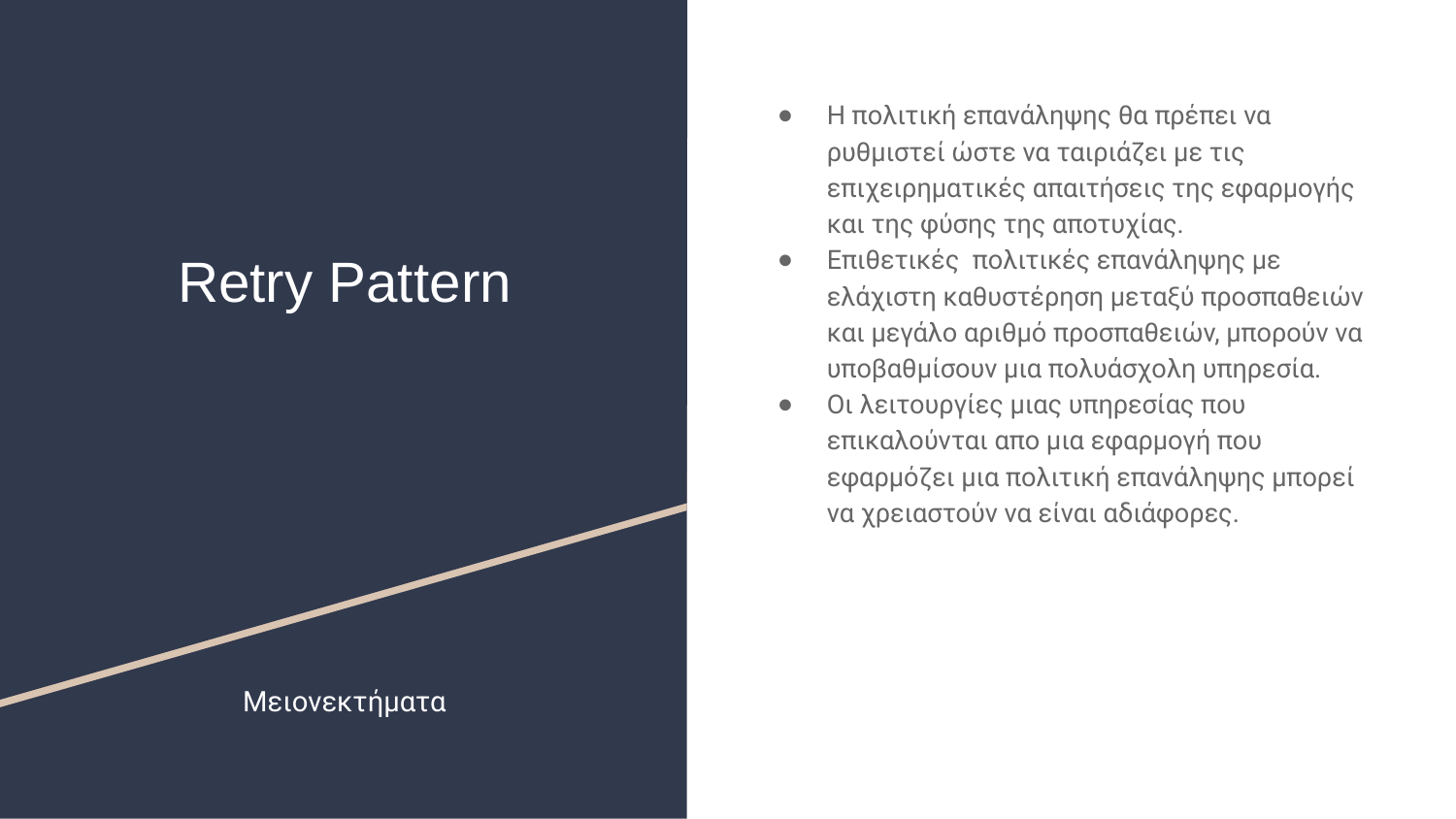

# Retry Pattern
Η πολιτική επανάληψης θα πρέπει να ρυθμιστεί ώστε να ταιριάζει με τις επιχειρηματικές απαιτήσεις της εφαρμογής και της φύσης της αποτυχίας.
Επιθετικές  πολιτικές επανάληψης με ελάχιστη καθυστέρηση μεταξύ προσπαθειών και μεγάλο αριθμό προσπαθειών, μπορούν να υποβαθμίσουν μια πολυάσχολη υπηρεσία.
Οι λειτουργίες μιας υπηρεσίας που επικαλούνται απο μια εφαρμογή που εφαρμόζει μια πολιτική επανάληψης μπορεί να χρειαστούν να είναι αδιάφορες.

Μειονεκτήματα